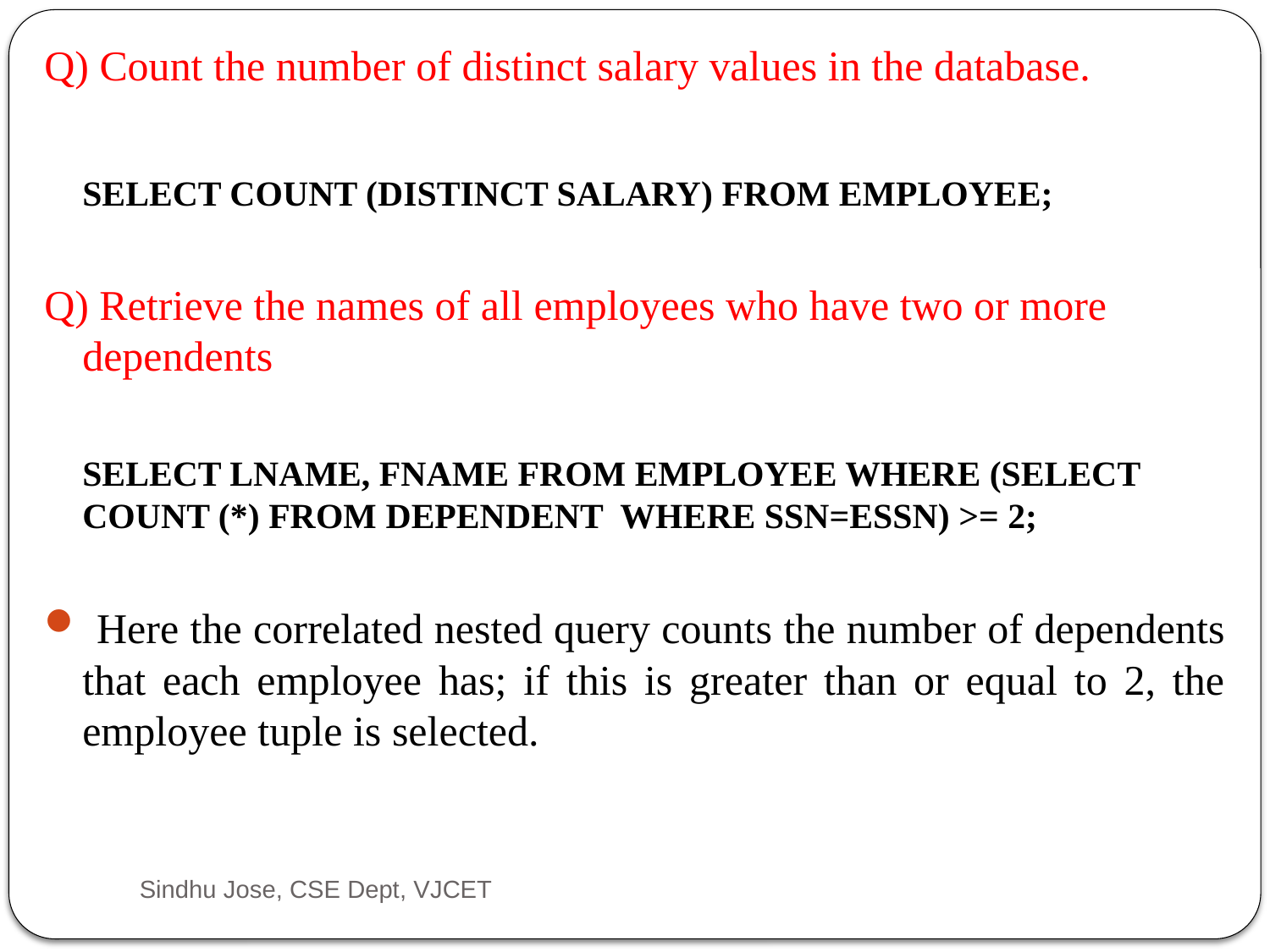

Q) Count the number of distinct salary values in the database.

 	SELECT COUNT (DISTINCT SALARY) FROM EMPLOYEE;

Q) Retrieve the names of all employees who have two or more dependents

	SELECT LNAME, FNAME FROM EMPLOYEE WHERE (SELECT 	COUNT (*) FROM DEPENDENT  WHERE SSN=ESSN) >= 2;

 Here the correlated nested query counts the number of dependents that each employee has; if this is greater than or equal to 2, the employee tuple is selected.
Sindhu Jose, CSE Dept, VJCET